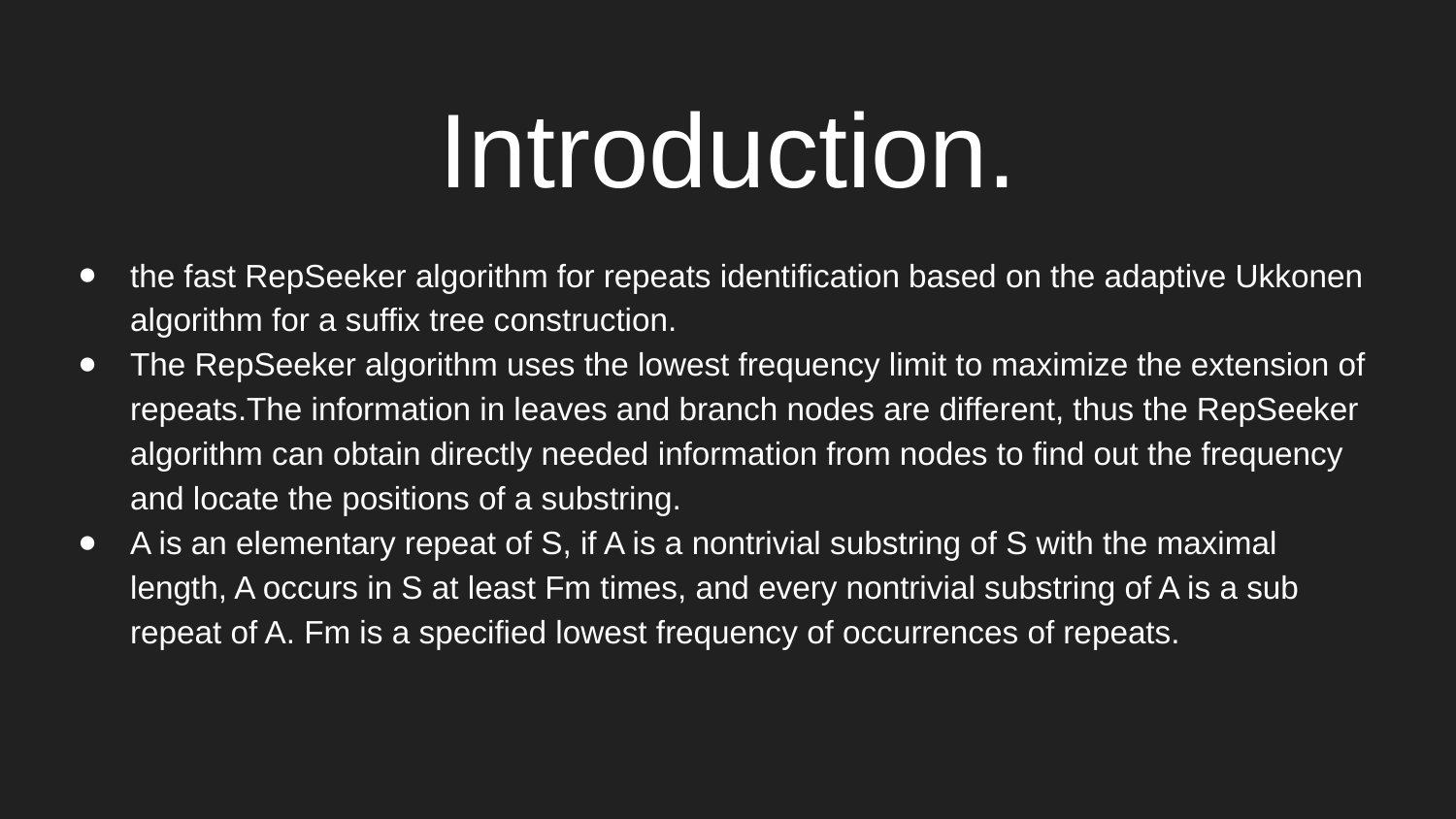

# Introduction.
the fast RepSeeker algorithm for repeats identification based on the adaptive Ukkonen algorithm for a suffix tree construction.
The RepSeeker algorithm uses the lowest frequency limit to maximize the extension of repeats.The information in leaves and branch nodes are different, thus the RepSeeker algorithm can obtain directly needed information from nodes to find out the frequency and locate the positions of a substring.
A is an elementary repeat of S, if A is a nontrivial substring of S with the maximal length, A occurs in S at least Fm times, and every nontrivial substring of A is a sub repeat of A. Fm is a specified lowest frequency of occurrences of repeats.